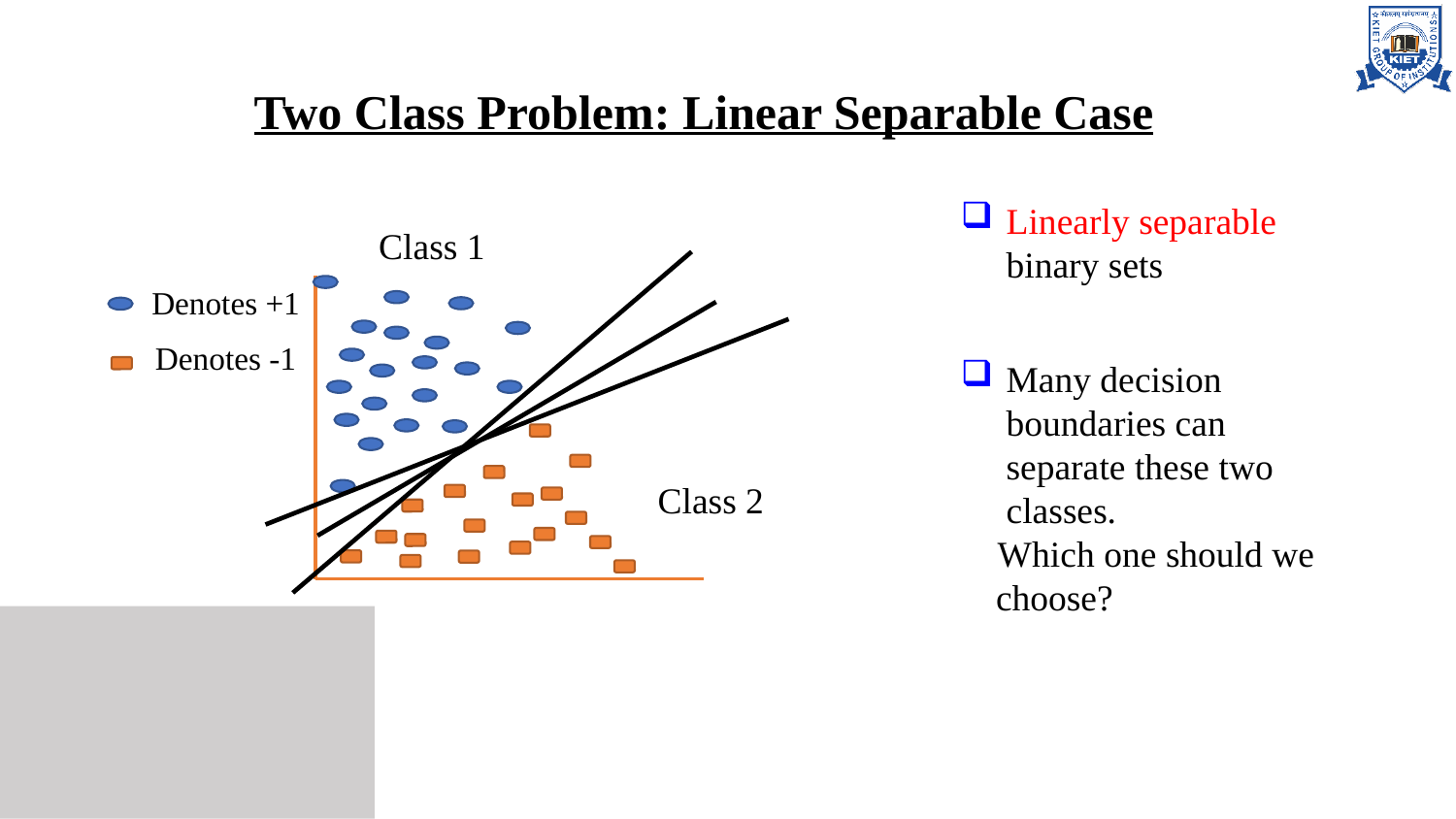

# Two Class Problem: Linear Separable Case
Linearly separable binary sets
Class 1

Denotes +1
Denotes -1

Many decision boundaries can separate these two classes.
    Which one should we choose?

Class 2